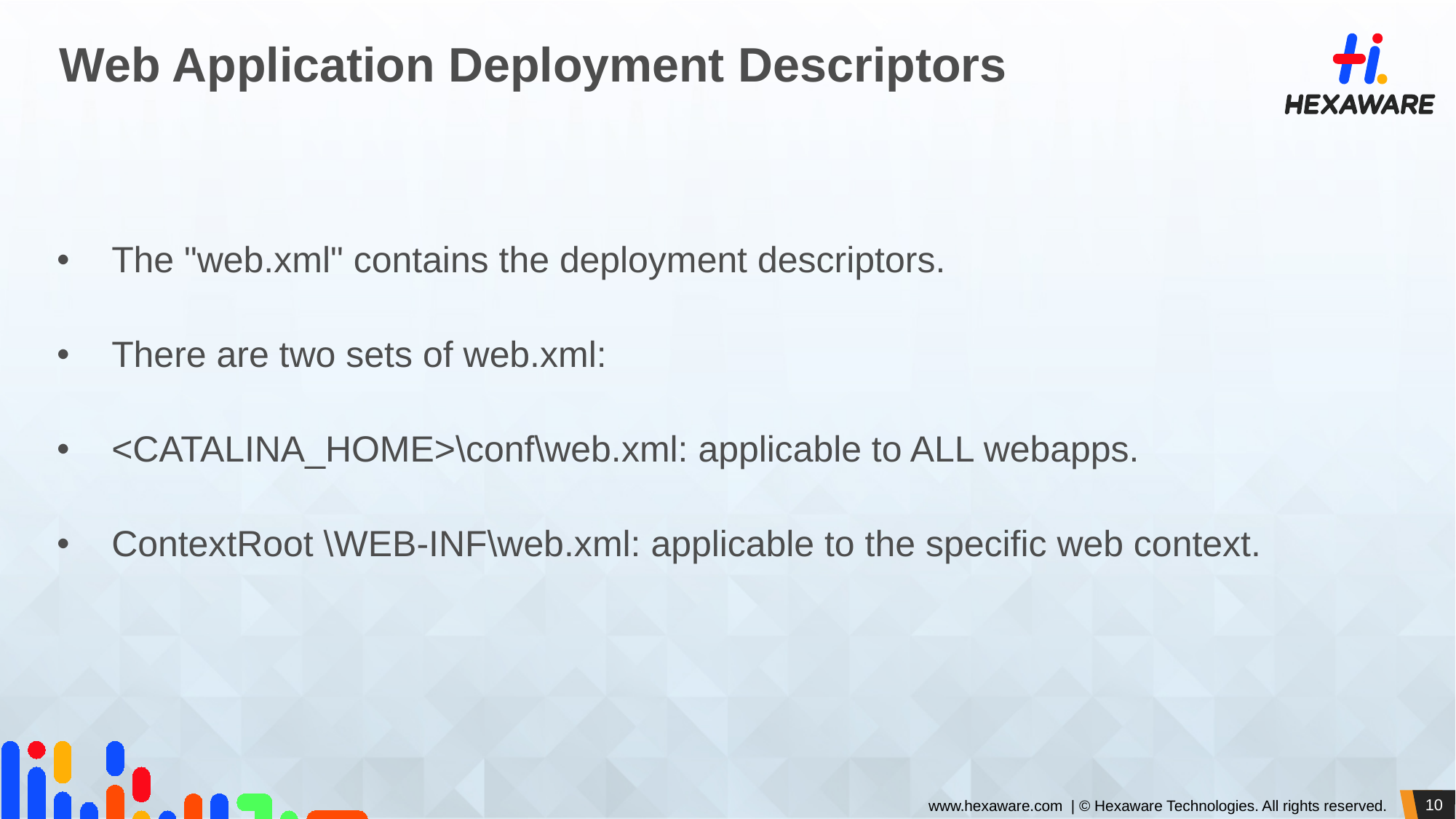

# Web Application Deployment Descriptors
The "web.xml" contains the deployment descriptors.
There are two sets of web.xml:
<CATALINA_HOME>\conf\web.xml: applicable to ALL webapps.
ContextRoot \WEB-INF\web.xml: applicable to the specific web context.